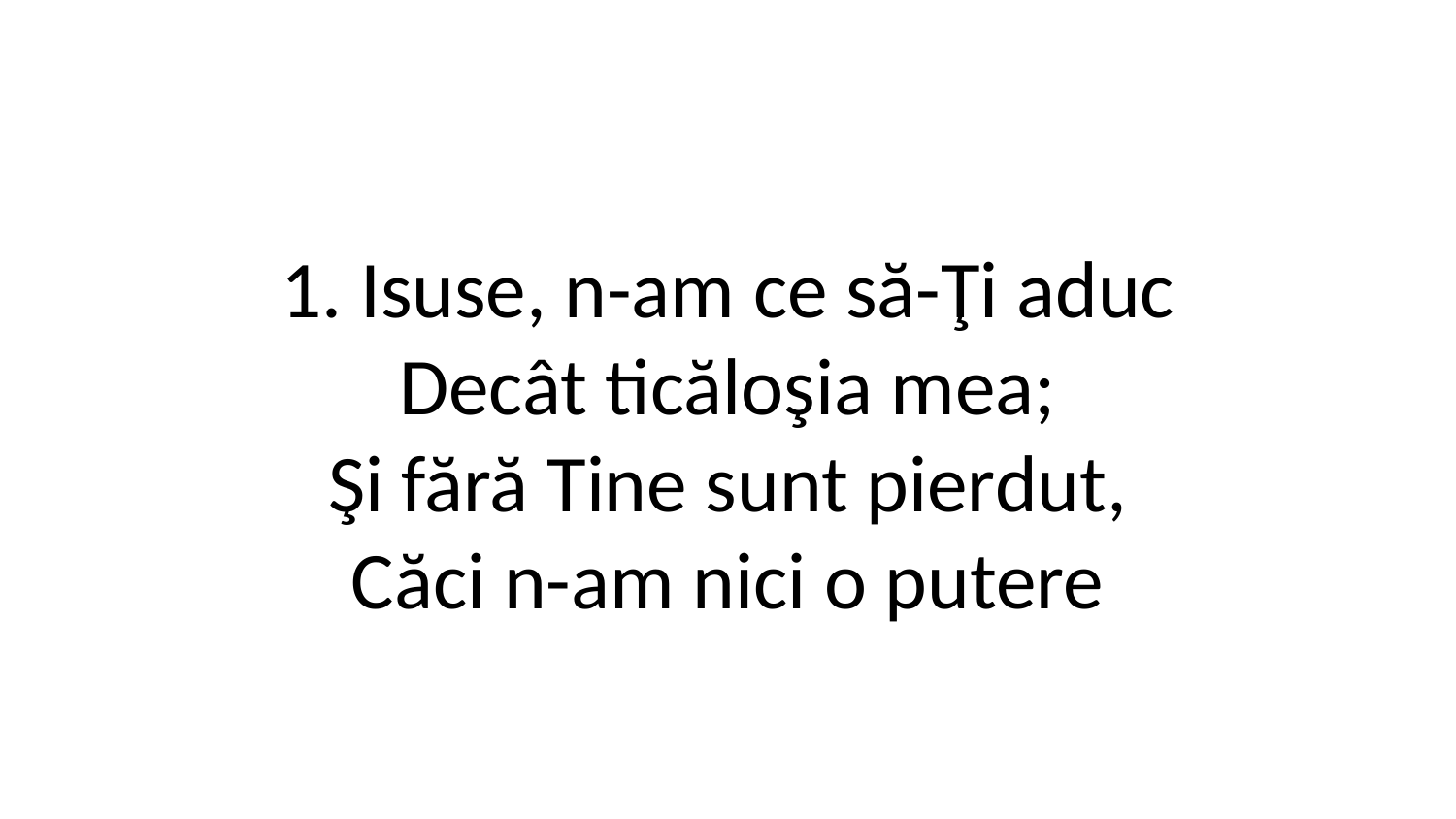

1. Isuse, n-am ce să-Ţi aduc
Decât ticăloşia mea;
Şi fără Tine sunt pierdut,
Căci n-am nici o putere